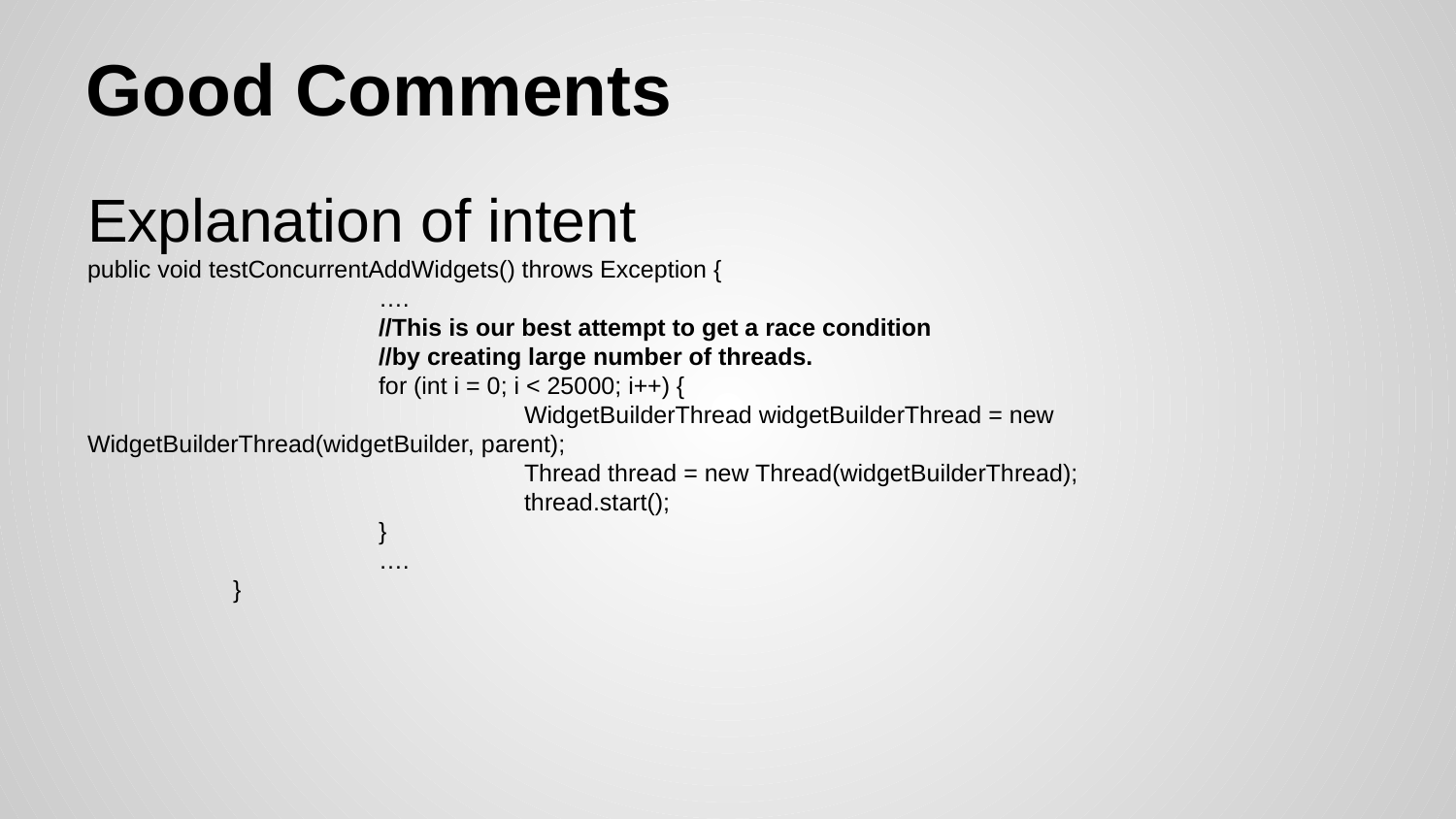

# Good Comments
Explanation of intent
public void testConcurrentAddWidgets() throws Exception {
	 	….
		//This is our best attempt to get a race condition
		//by creating large number of threads.
		for (int i = 0; i < 25000; i++) {
			WidgetBuilderThread widgetBuilderThread = new WidgetBuilderThread(widgetBuilder, parent);
			Thread thread = new Thread(widgetBuilderThread);
			thread.start();
		}
		….
	}